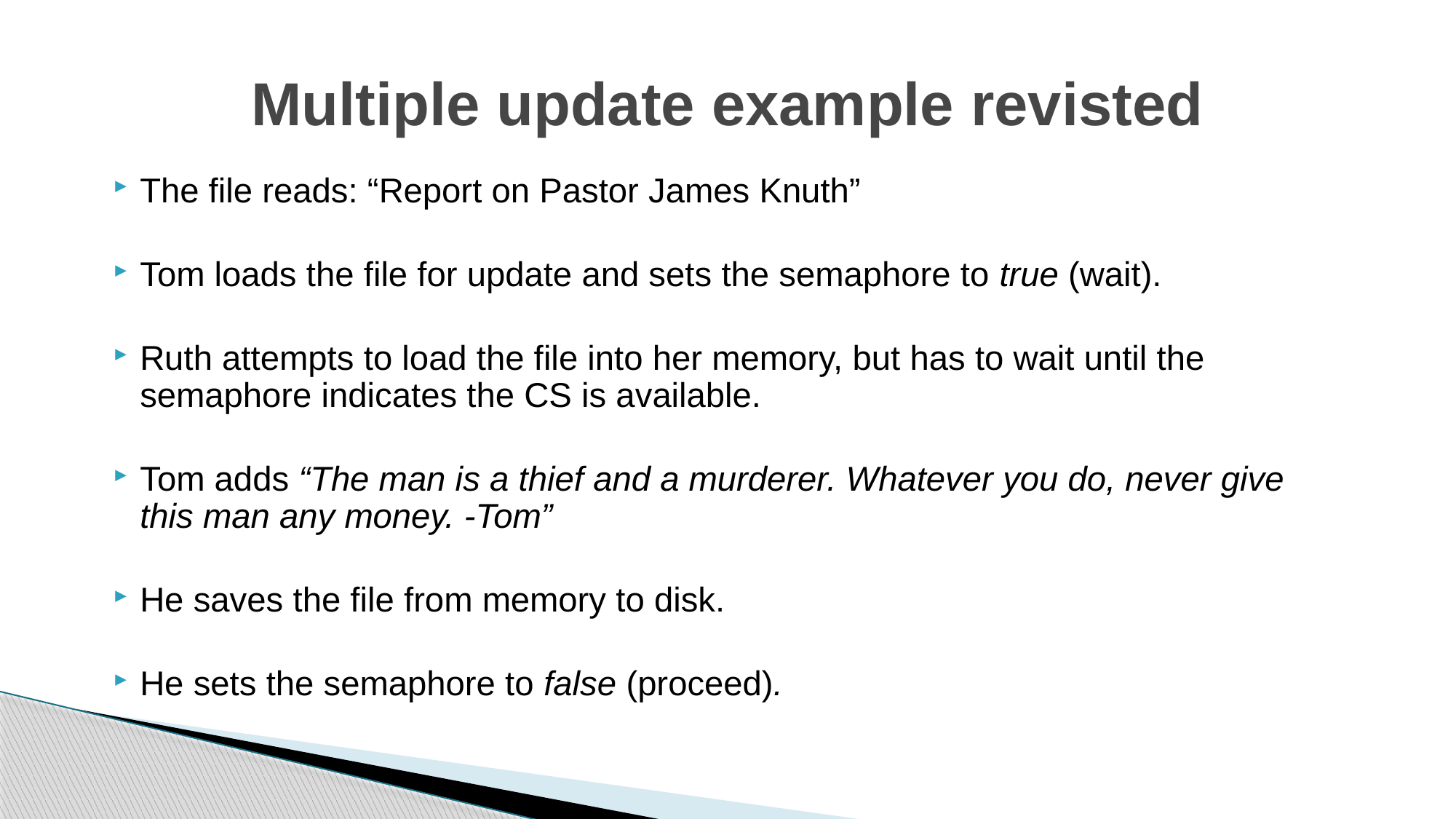

# Multiple update example revisted
The file reads: “Report on Pastor James Knuth”

Tom loads the file for update and sets the semaphore to true (wait).

Ruth attempts to load the file into her memory, but has to wait until the semaphore indicates the CS is available.

Tom adds “The man is a thief and a murderer. Whatever you do, never give this man any money. -Tom”

He saves the file from memory to disk.

He sets the semaphore to false (proceed).